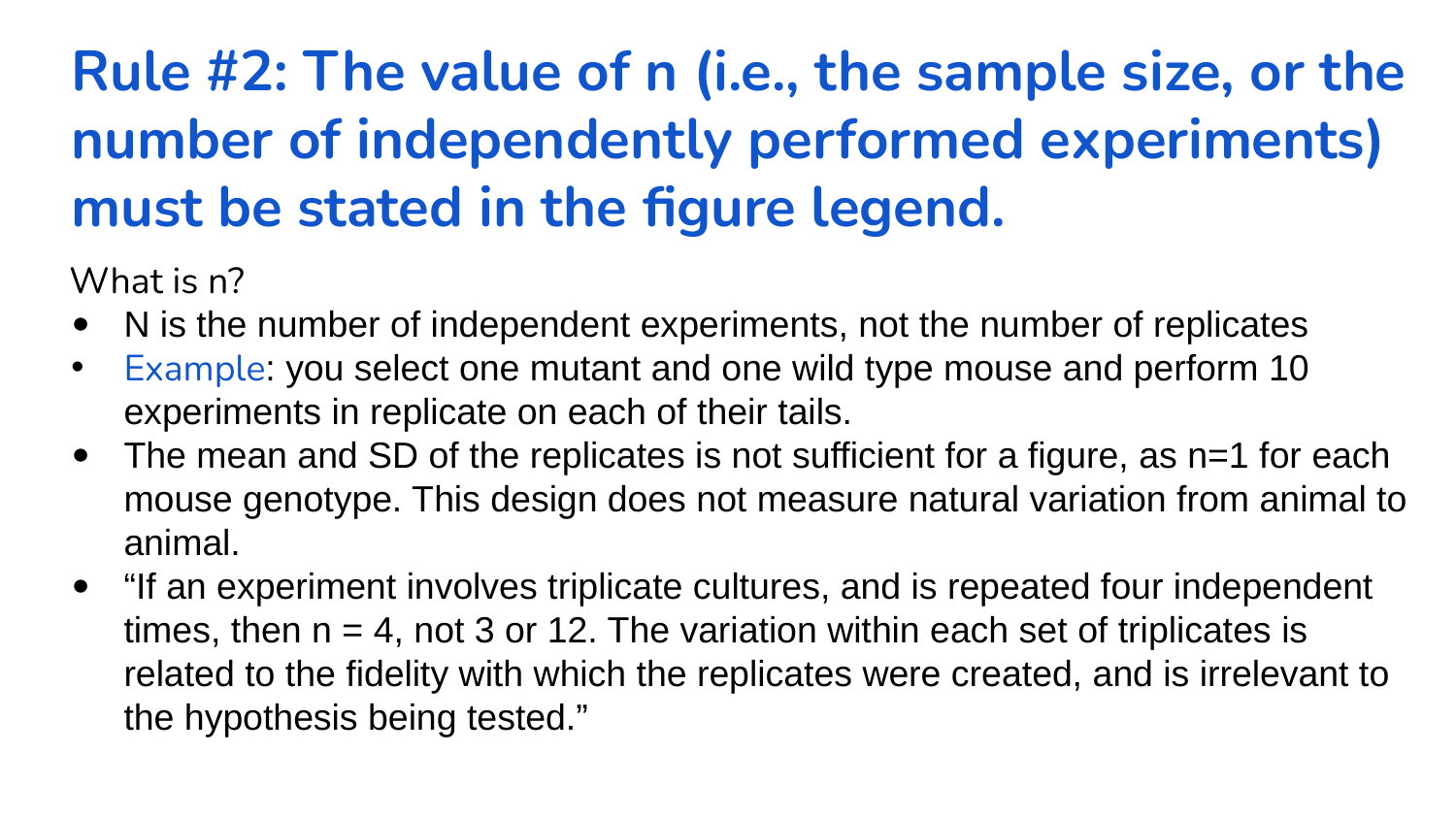

Rule #2: The value of n (i.e., the sample size, or the number of independently performed experiments) must be stated in the figure legend.
What is n?
N is the number of independent experiments, not the number of replicates
Example: you select one mutant and one wild type mouse and perform 10 experiments in replicate on each of their tails.
The mean and SD of the replicates is not sufficient for a figure, as n=1 for each mouse genotype. This design does not measure natural variation from animal to animal.
“If an experiment involves triplicate cultures, and is repeated four independent times, then n = 4, not 3 or 12. The variation within each set of triplicates is related to the fidelity with which the replicates were created, and is irrelevant to the hypothesis being tested.”